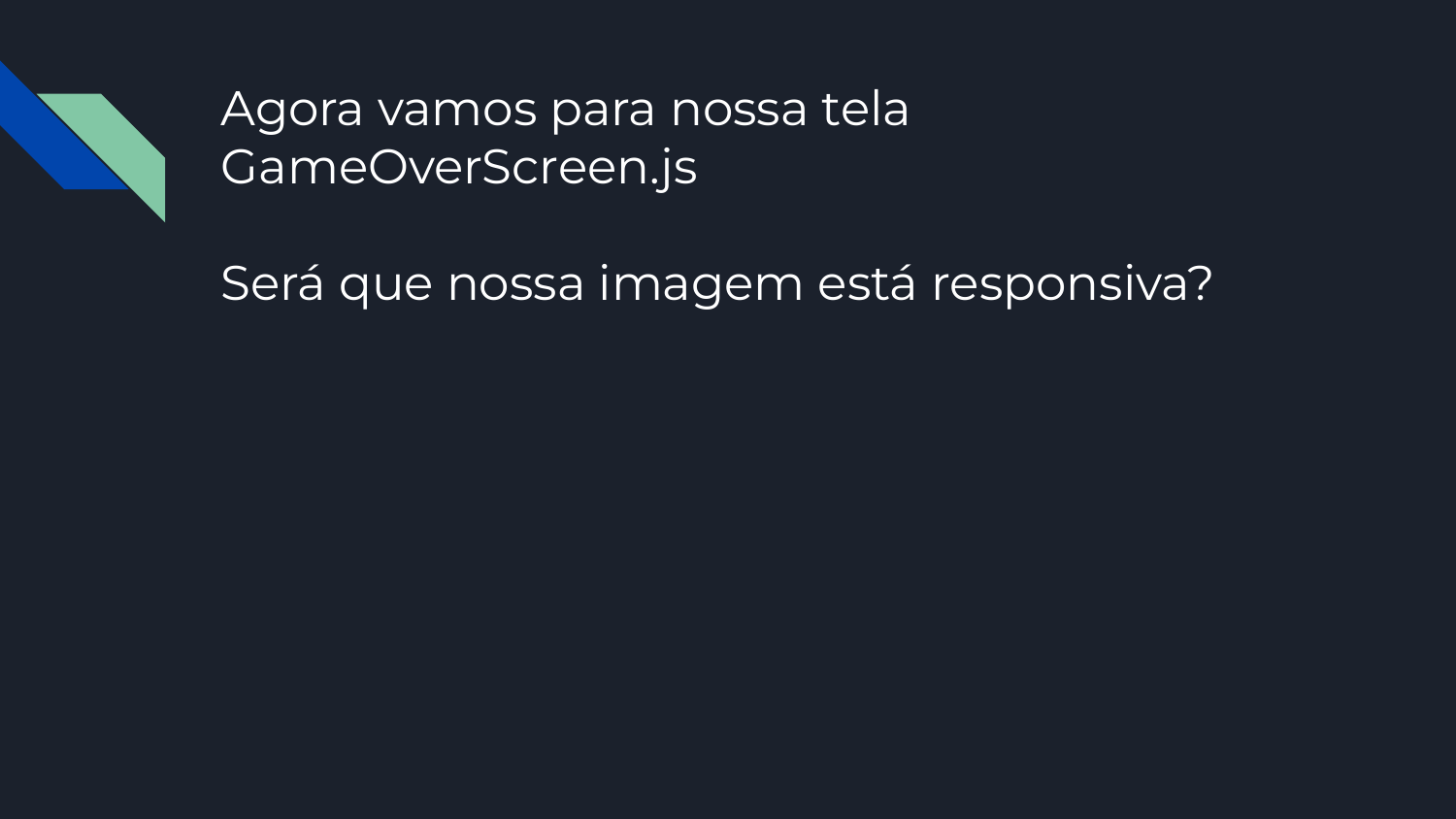

# Agora vamos para nossa tela GameOverScreen.js

Será que nossa imagem está responsiva?